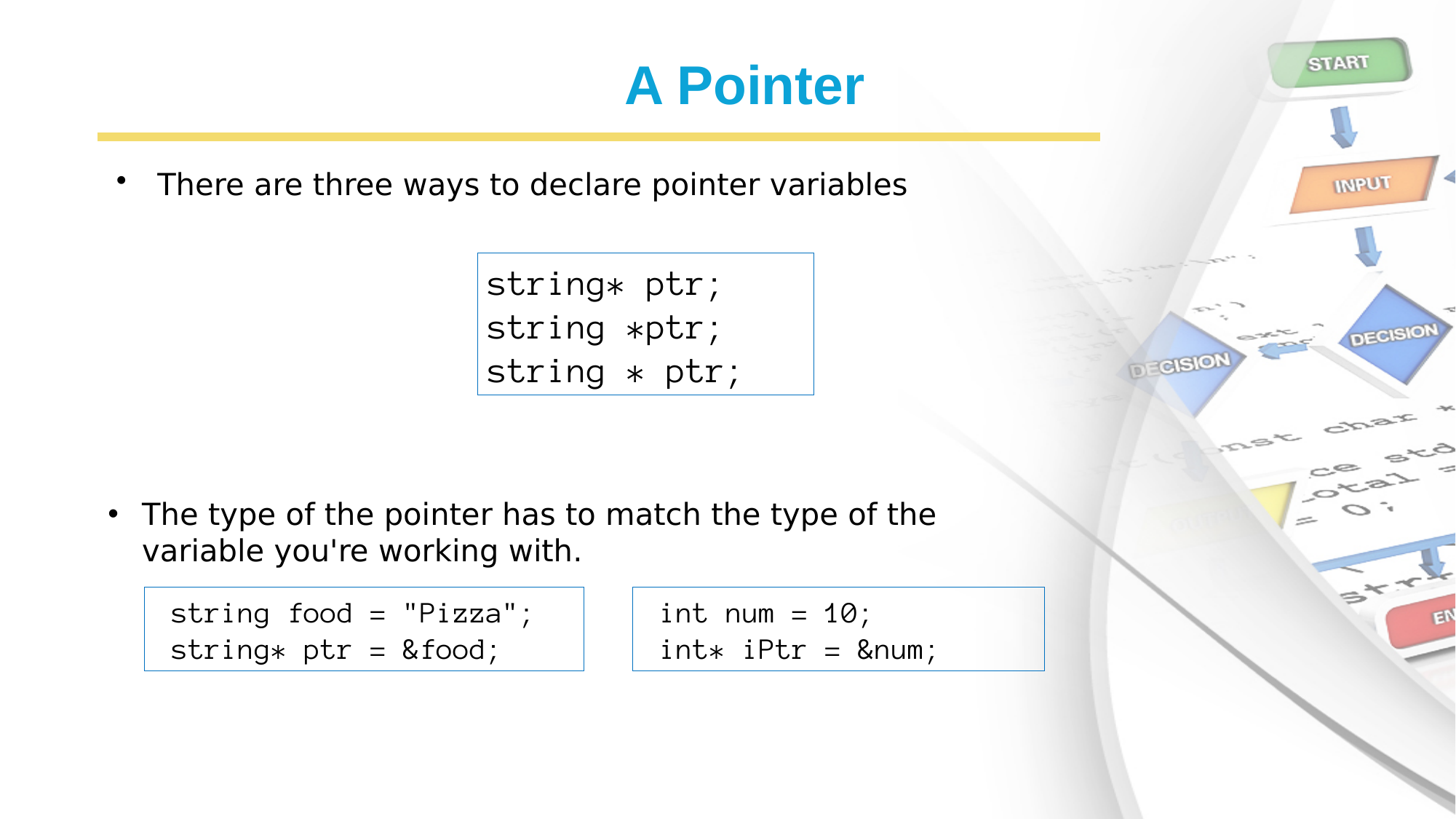

# A Pointer
There are three ways to declare pointer variables
string* ptr; 
string *ptr;
string * ptr;
The type of the pointer has to match the type of the variable you're working with.
 string food = "Pizza";
 string* ptr = &food;
 int num = 10;
 int* iPtr = &num;